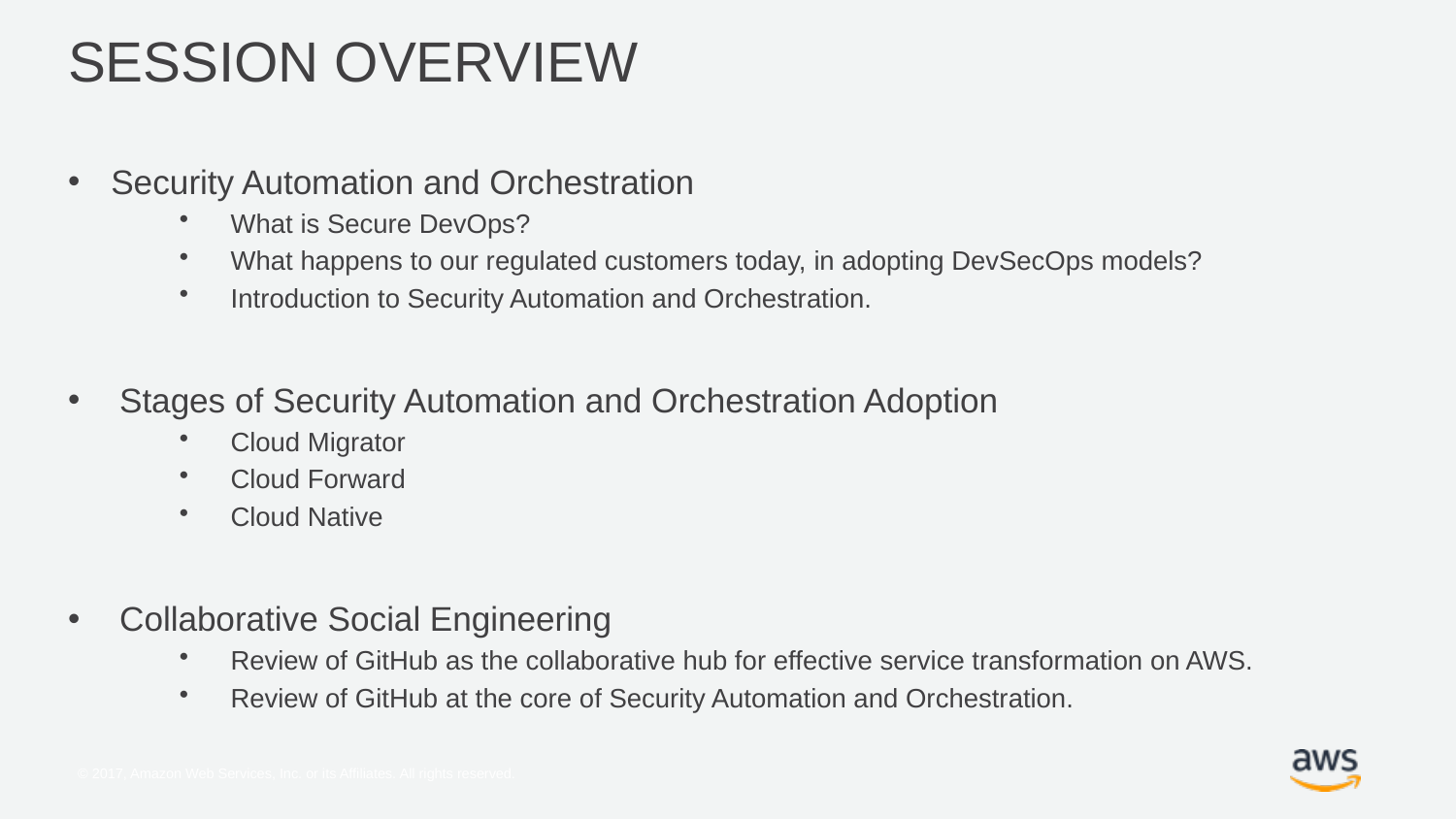

# SESSION OVERVIEW

Security Automation and Orchestration
What is Secure DevOps?
What happens to our regulated customers today, in adopting DevSecOps models?
Introduction to Security Automation and Orchestration.

Stages of Security Automation and Orchestration Adoption
Cloud Migrator
Cloud Forward
Cloud Native

Collaborative Social Engineering
Review of GitHub as the collaborative hub for effective service transformation on AWS.
Review of GitHub at the core of Security Automation and Orchestration.